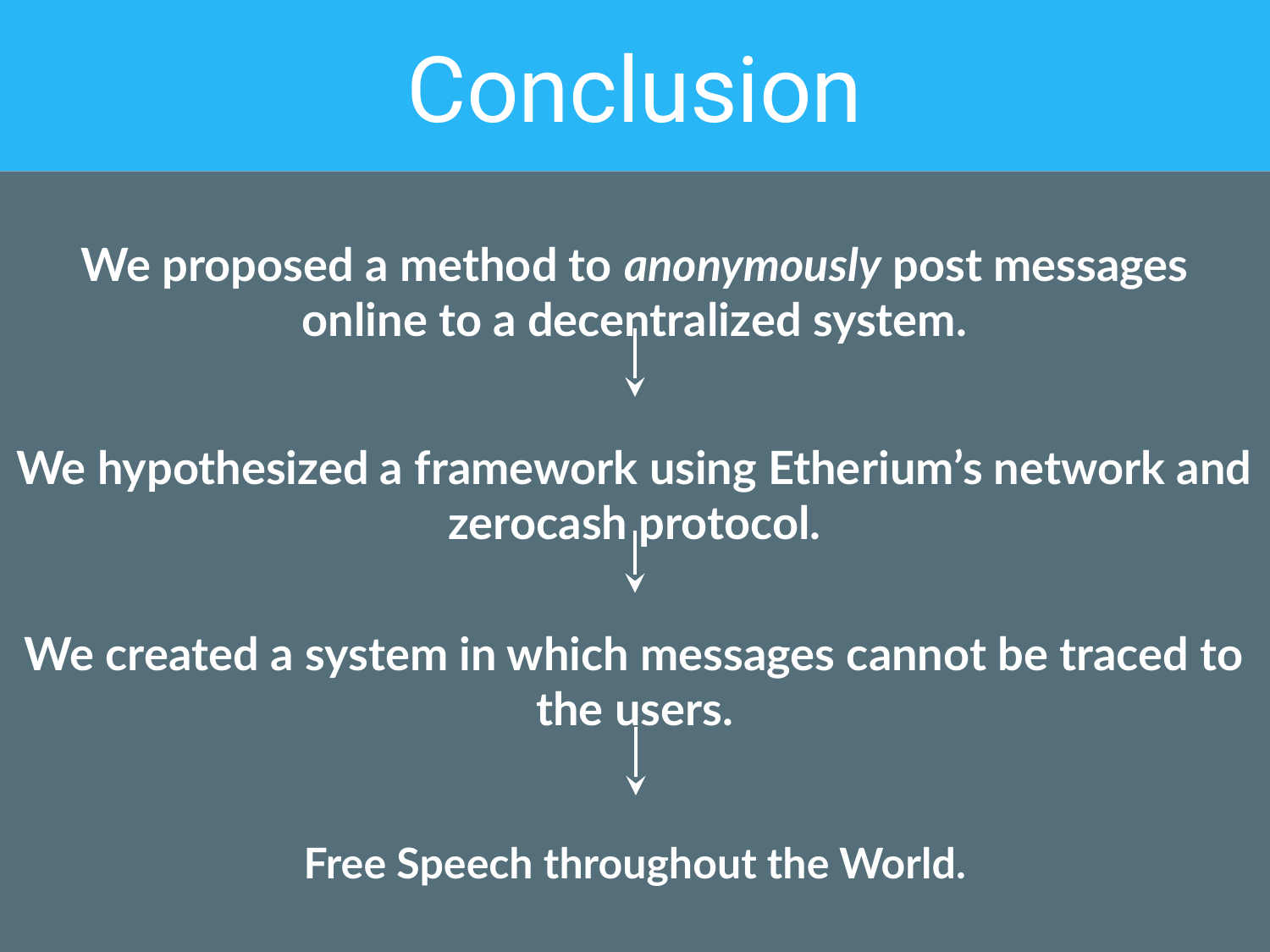

Conclusion
We proposed a method to anonymously post messages online to a decentralized system.

We hypothesized a framework using Etherium’s network and zerocash protocol.

We created a system in which messages cannot be traced to the users.

Free Speech throughout the World.